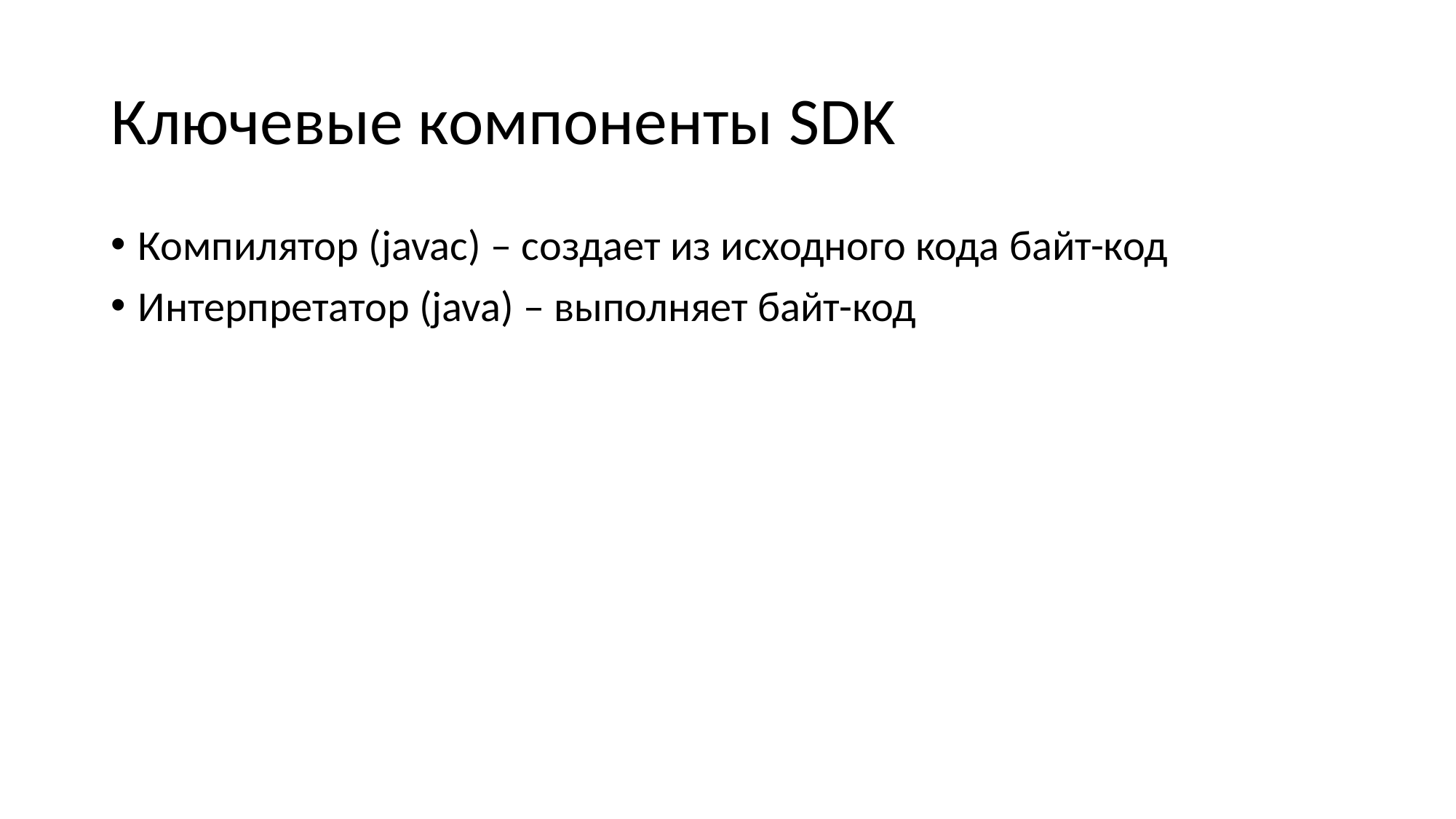

# Ключевые компоненты SDK
Компилятор (javac) – создает из исходного кода байт-код
Интерпретатор (java) – выполняет байт-код